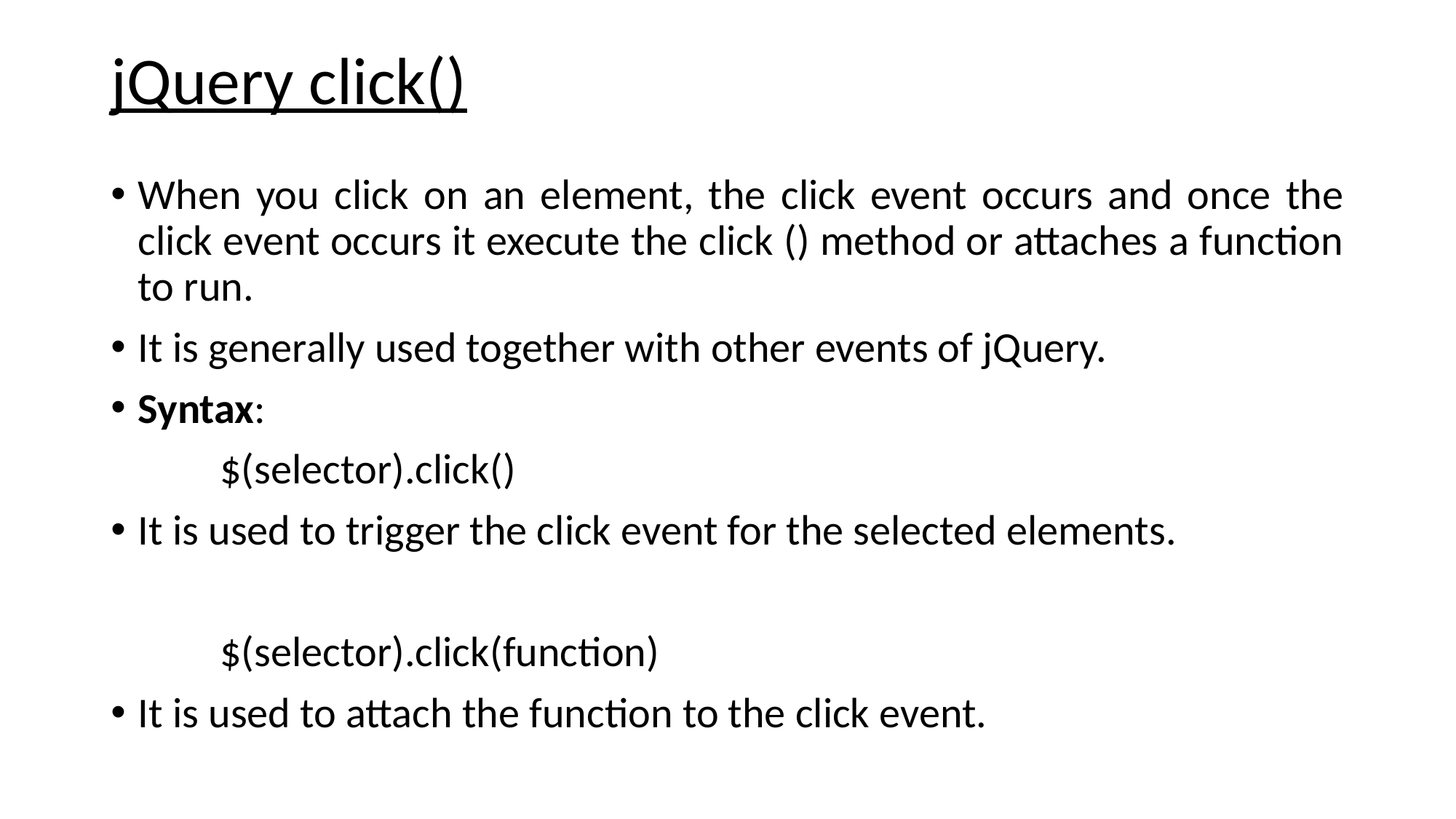

# jQuery click()
When you click on an element, the click event occurs and once the click event occurs it execute the click () method or attaches a function to run.
It is generally used together with other events of jQuery.
Syntax:
	$(selector).click()
It is used to trigger the click event for the selected elements.

	$(selector).click(function)
It is used to attach the function to the click event.